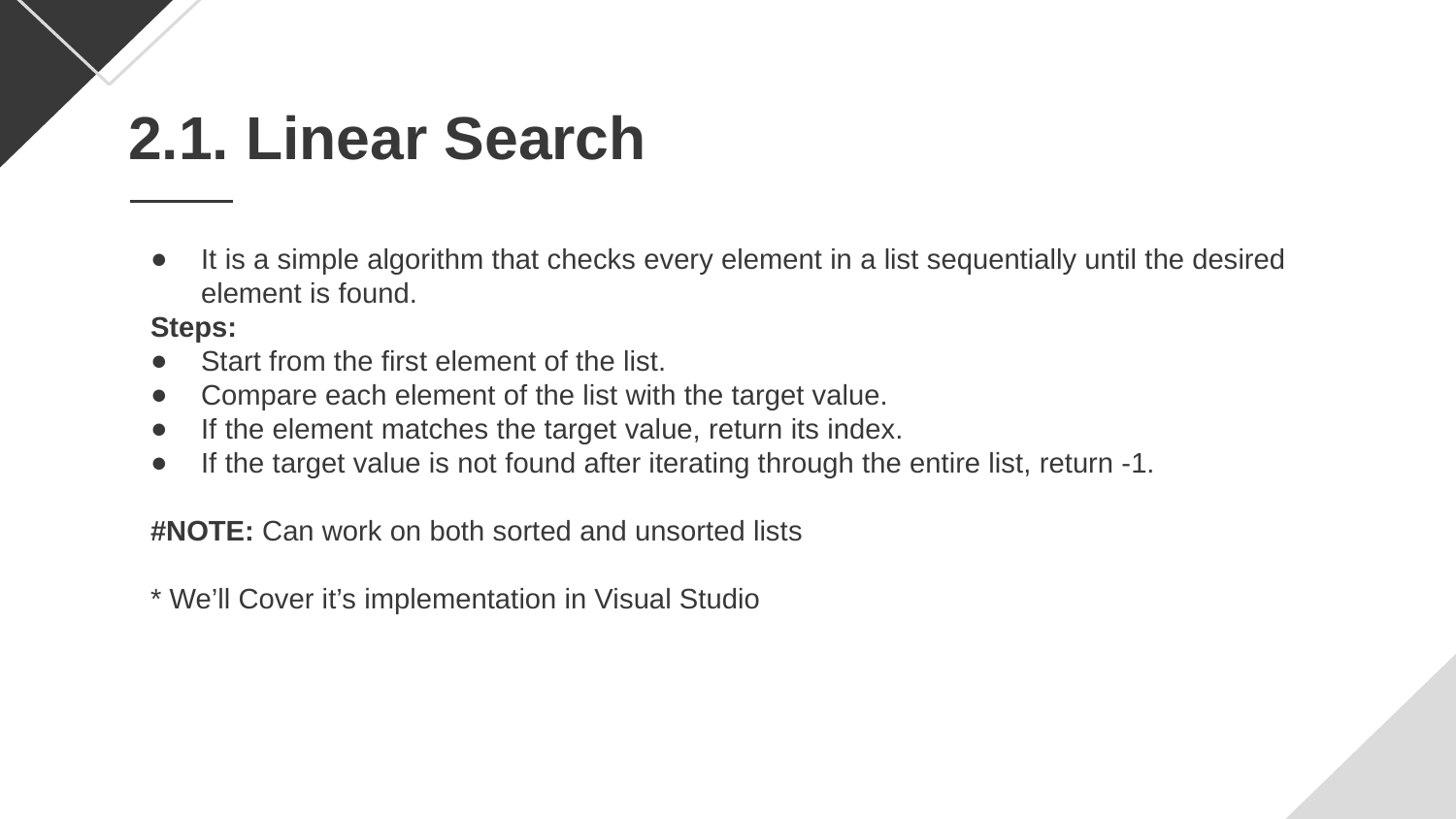

# 2.1. Linear Search
It is a simple algorithm that checks every element in a list sequentially until the desired element is found.
Steps:
Start from the first element of the list.
Compare each element of the list with the target value.
If the element matches the target value, return its index.
If the target value is not found after iterating through the entire list, return -1.

#NOTE: Can work on both sorted and unsorted lists

* We’ll Cover it’s implementation in Visual Studio